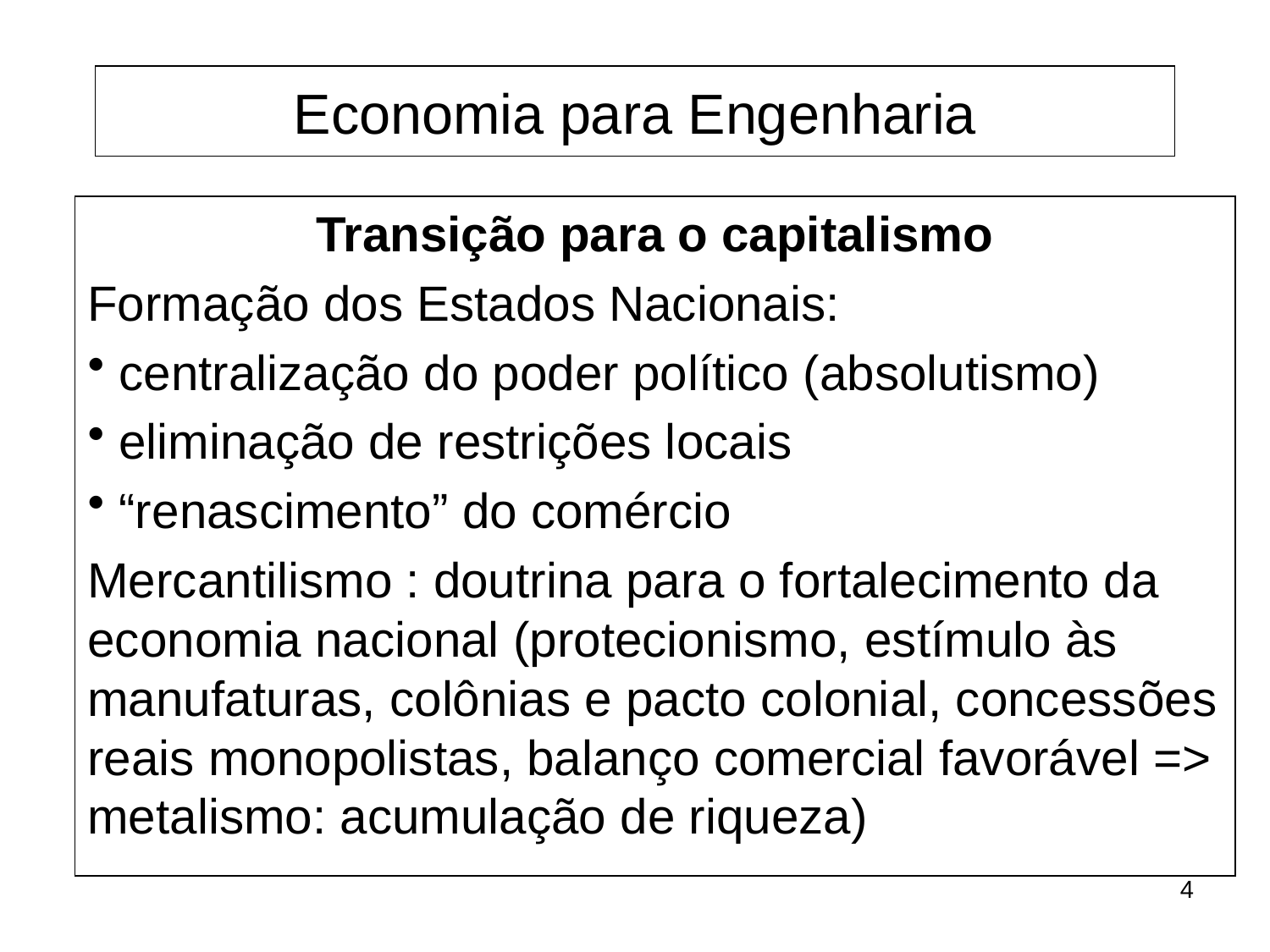

Economia para Engenharia
Transição para o capitalismo
Formação dos Estados Nacionais:
 centralização do poder político (absolutismo)
 eliminação de restrições locais
 “renascimento” do comércio
Mercantilismo : doutrina para o fortalecimento da economia nacional (protecionismo, estímulo às manufaturas, colônias e pacto colonial, concessões reais monopolistas, balanço comercial favorável => metalismo: acumulação de riqueza)
4